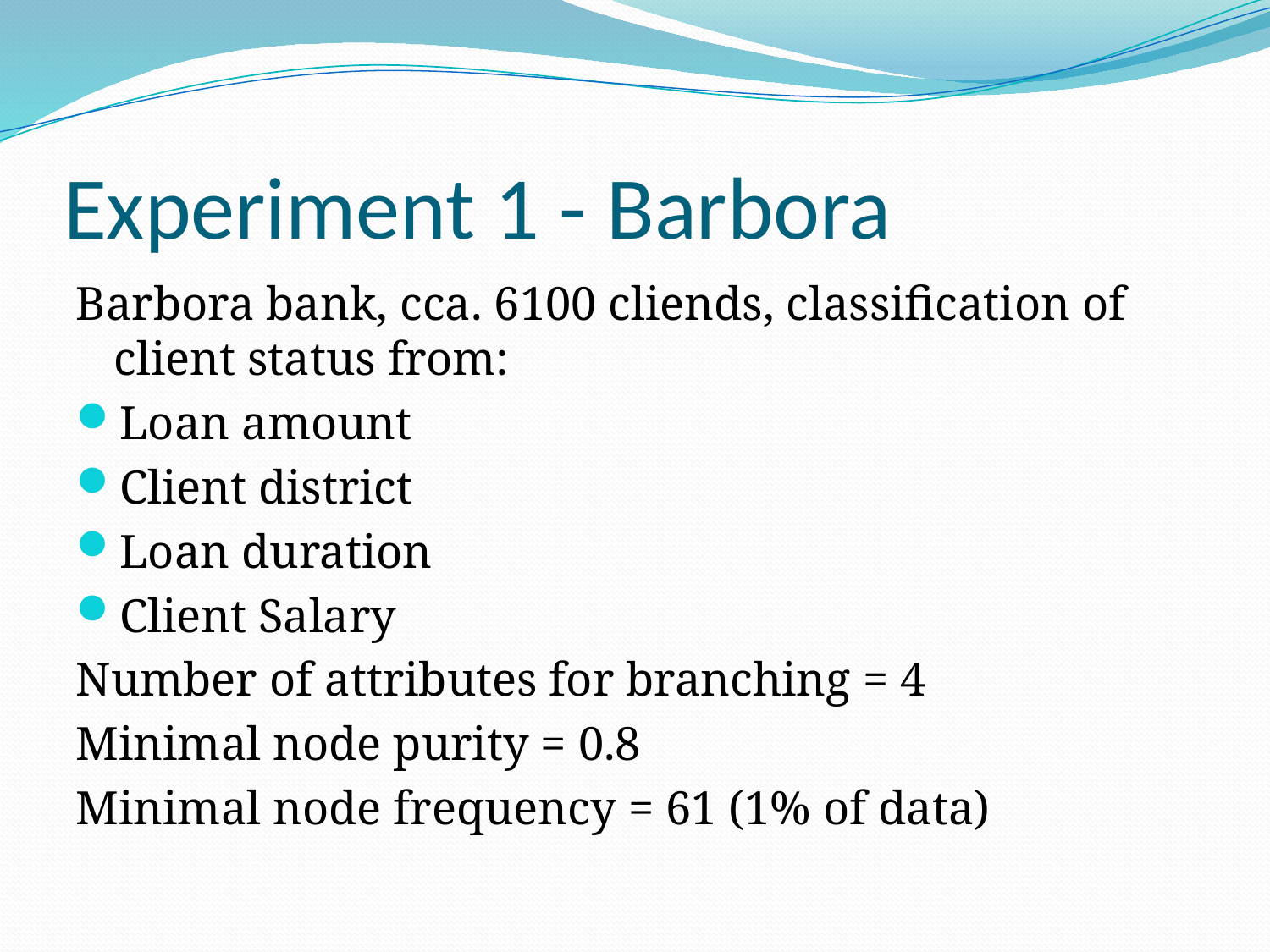

# Experiment 1 - Barbora
Barbora bank, cca. 6100 cliends, classification of client status from:
Loan amount
Client district
Loan duration
Client Salary
Number of attributes for branching = 4
Minimal node purity = 0.8
Minimal node frequency = 61 (1% of data)